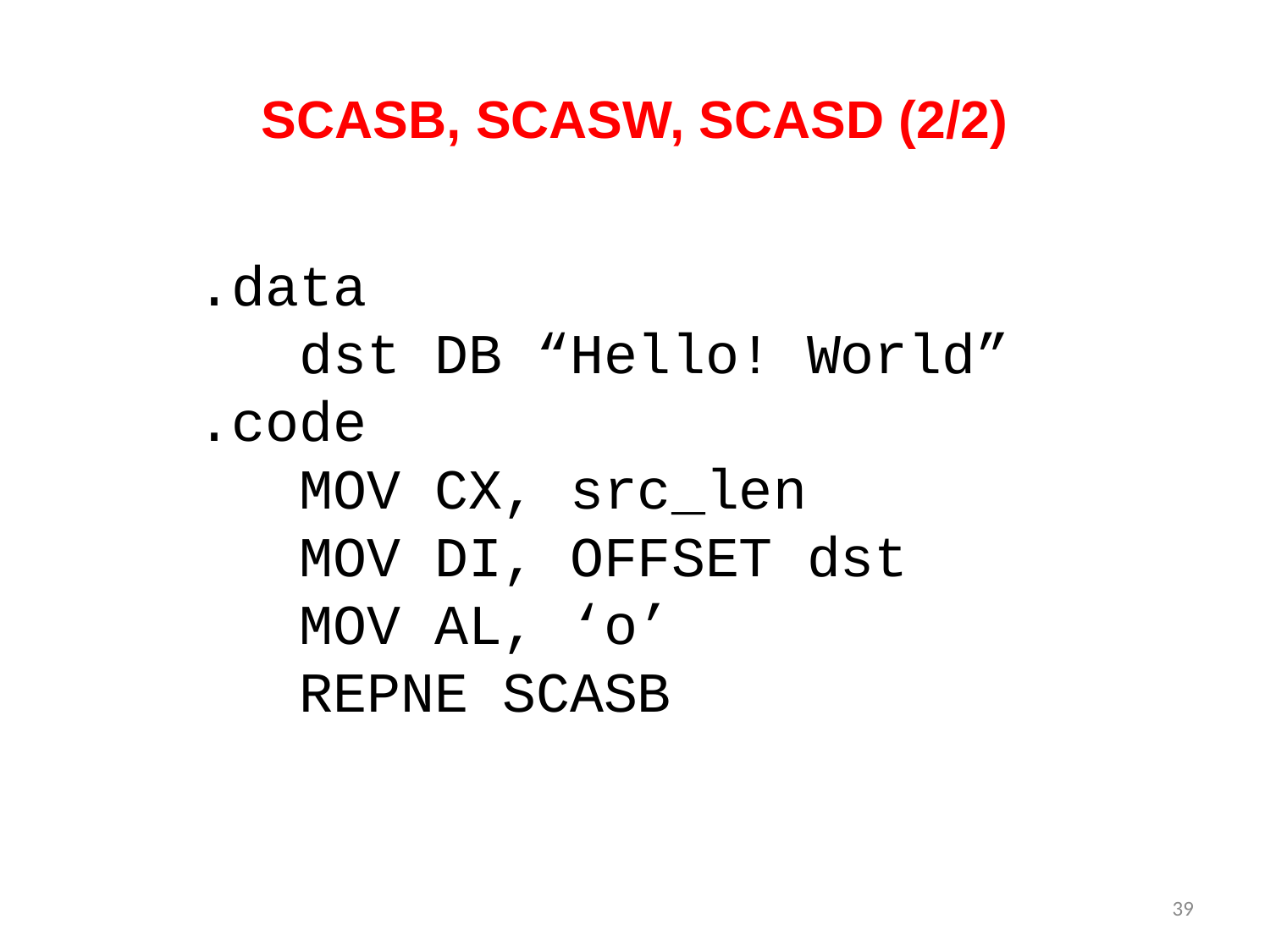

# SCASB, SCASW, SCASD (2/2)
.data
   dst DB “Hello! World”
.code
   MOV CX, src_len
   MOV DI, OFFSET dst
   MOV AL, ‘o’
   REPNE SCASB
39